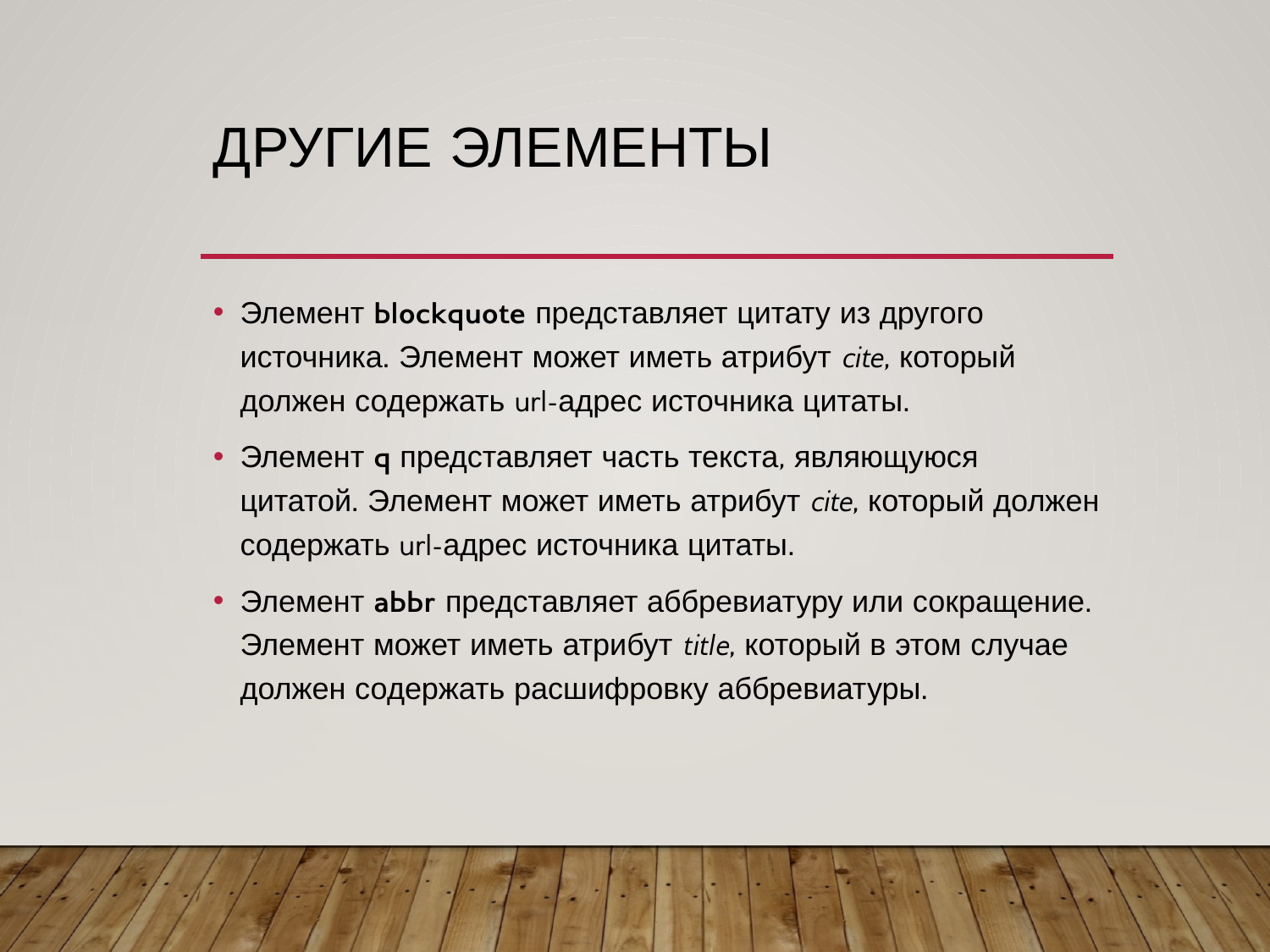

# Другие элементы
Элемент blockquote представляет цитату из другого источника. Элемент может иметь атрибут cite, который должен содержать url-адрес источника цитаты.
Элемент q представляет часть текста, являющуюся цитатой. Элемент может иметь атрибут cite, который должен содержать url-адрес источника цитаты.
Элемент abbr представляет аббревиатуру или сокращение. Элемент может иметь атрибут title, который в этом случае должен содержать расшифровку аббревиатуры.